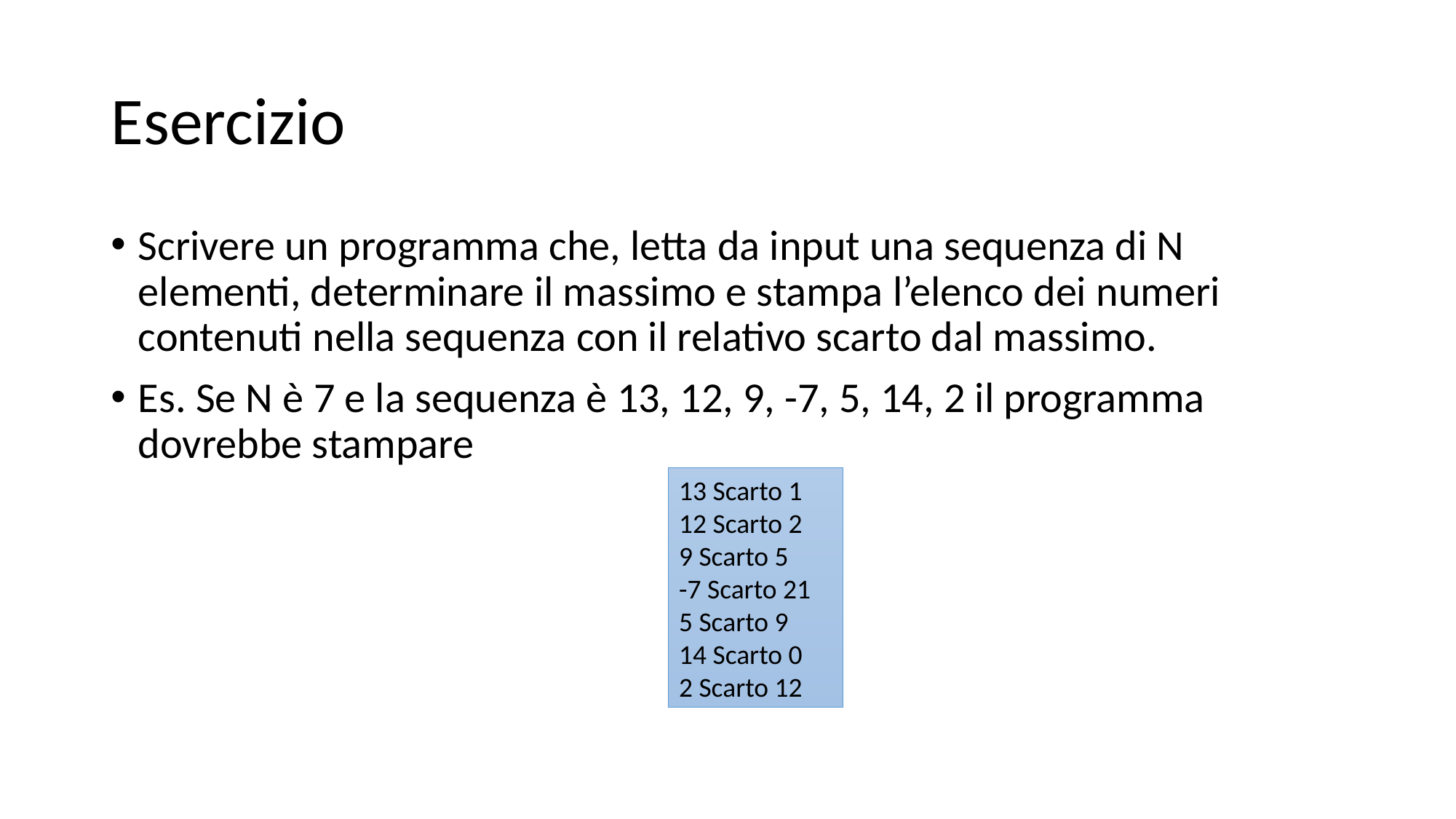

# Esercizio
Scrivere un programma che, letta da input una sequenza di N elementi, determinare il massimo e stampa l’elenco dei numeri contenuti nella sequenza con il relativo scarto dal massimo.
Es. Se N è 7 e la sequenza è 13, 12, 9, -7, 5, 14, 2 il programma dovrebbe stampare
13 Scarto 1
12 Scarto 2
9 Scarto 5
-7 Scarto 21
5 Scarto 9
14 Scarto 0
2 Scarto 12